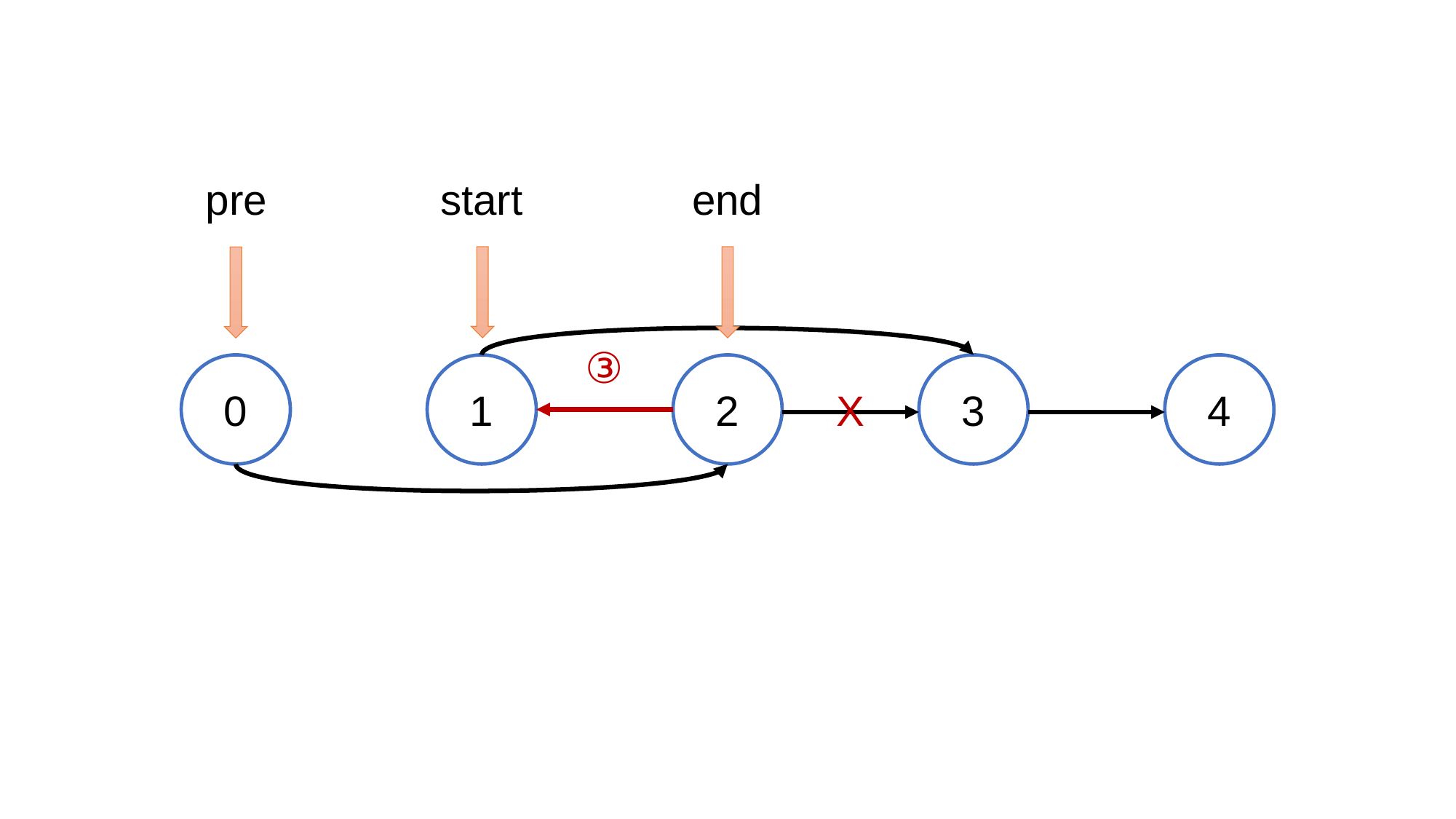

pre
start
end

③

0
1
2
X
3
4